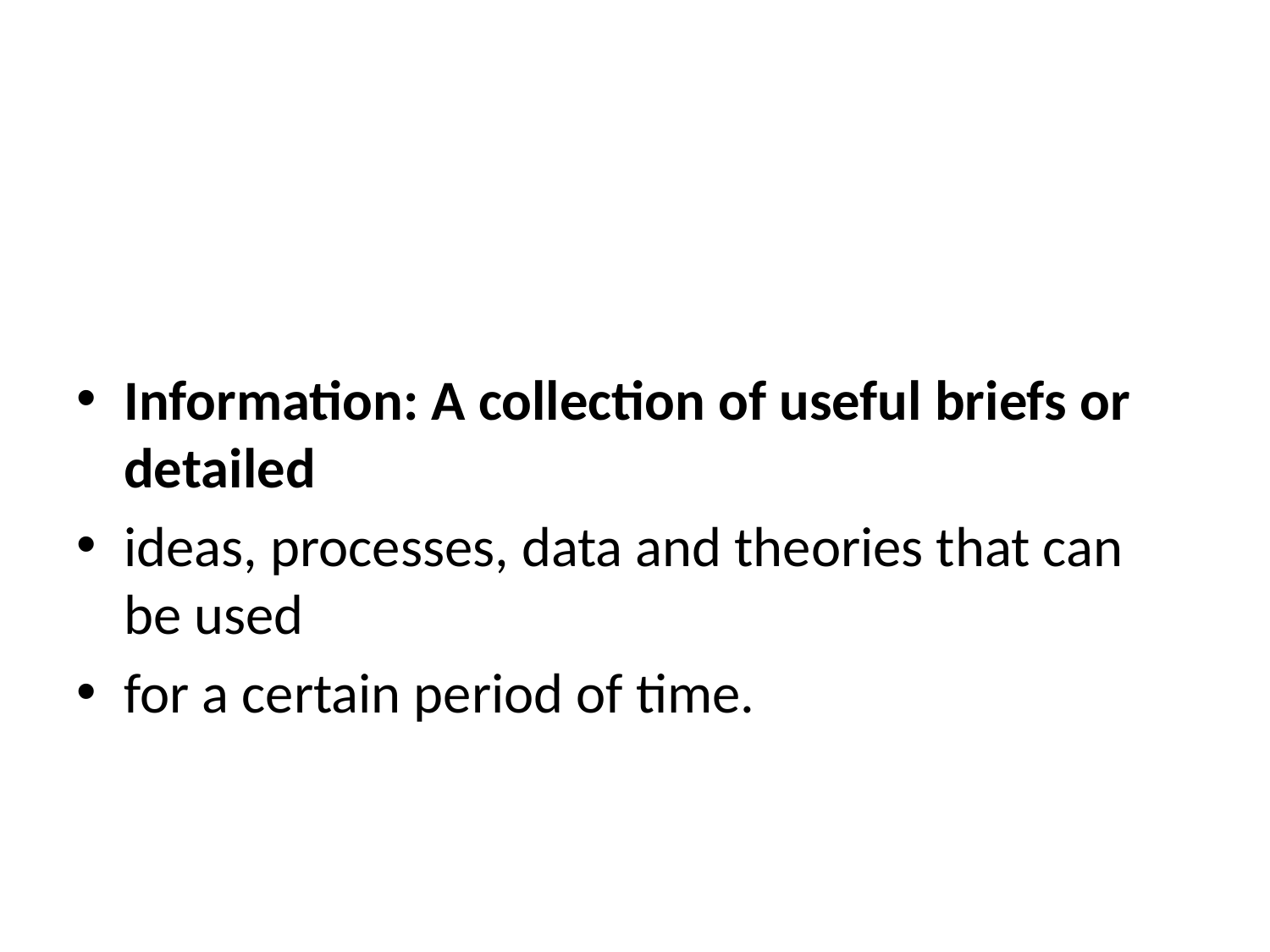

Information: A collection of useful briefs or detailed
ideas, processes, data and theories that can be used
for a certain period of time.